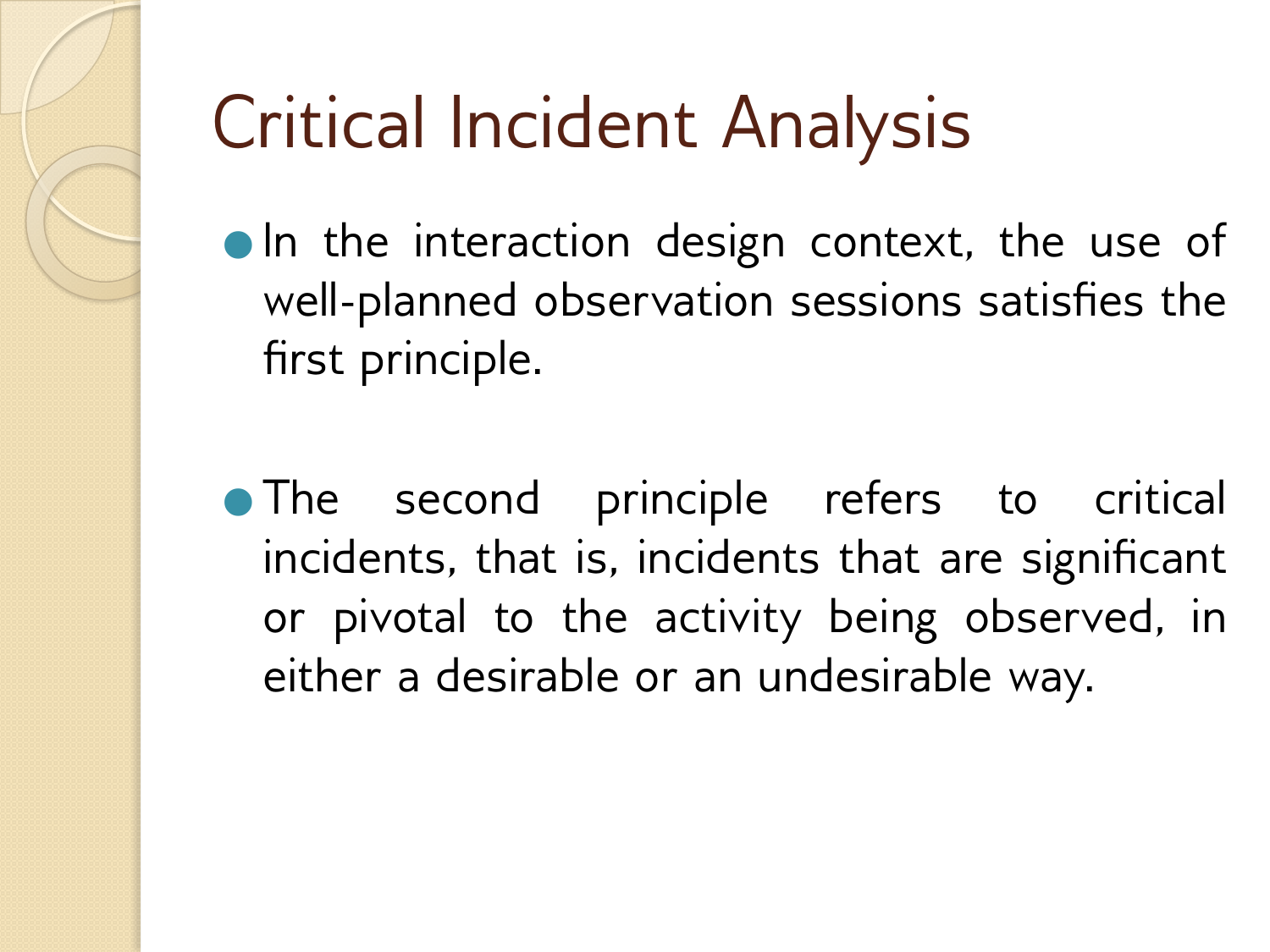

# Critical Incident Analysis
In the interaction design context, the use of well-planned observation sessions satisfies the first principle.

The second principle refers to critical incidents, that is, incidents that are significant or pivotal to the activity being observed, in either a desirable or an undesirable way.